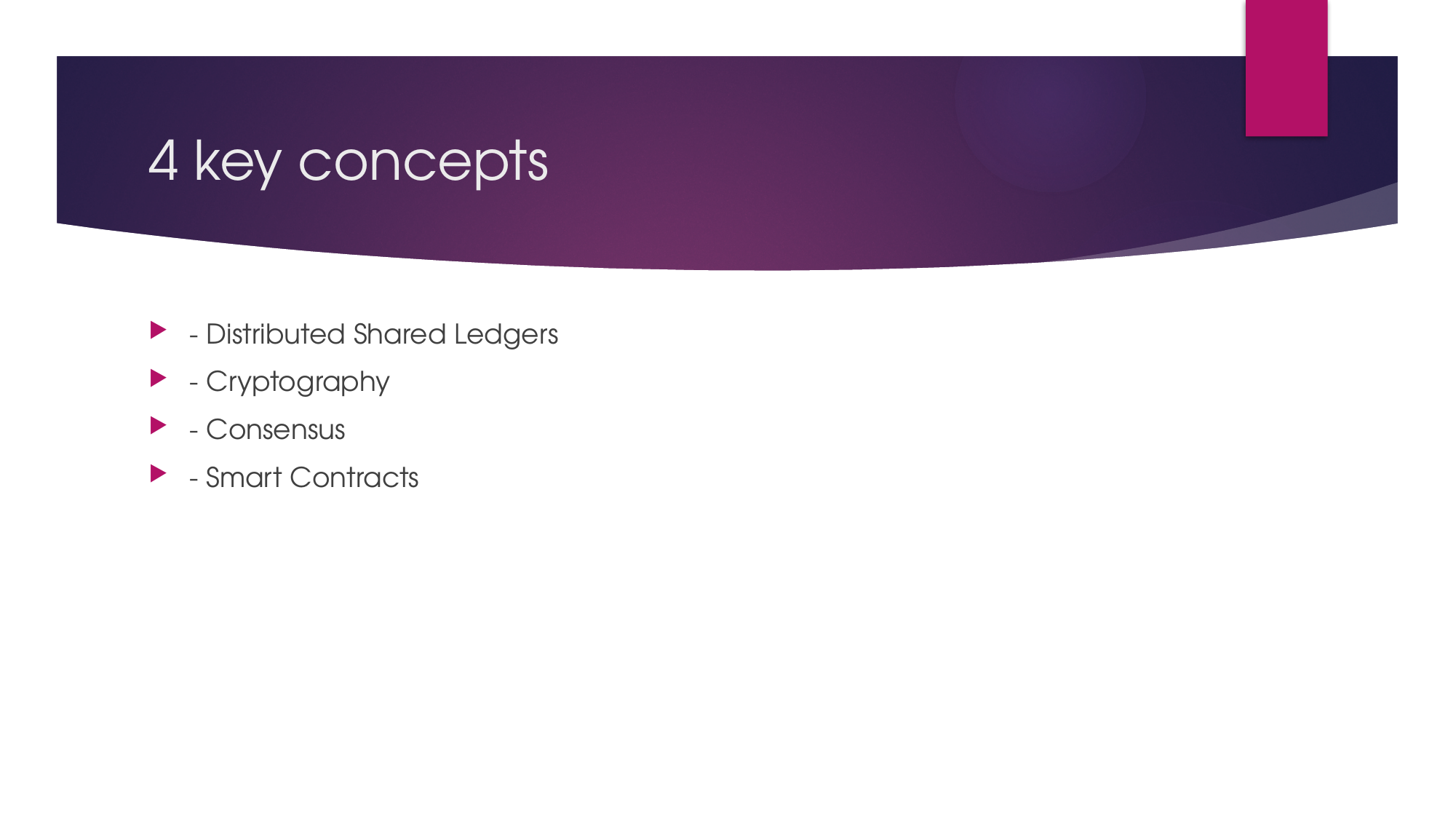

# 4 key concepts
- Distributed Shared Ledgers
- Cryptography
- Consensus
- Smart Contracts